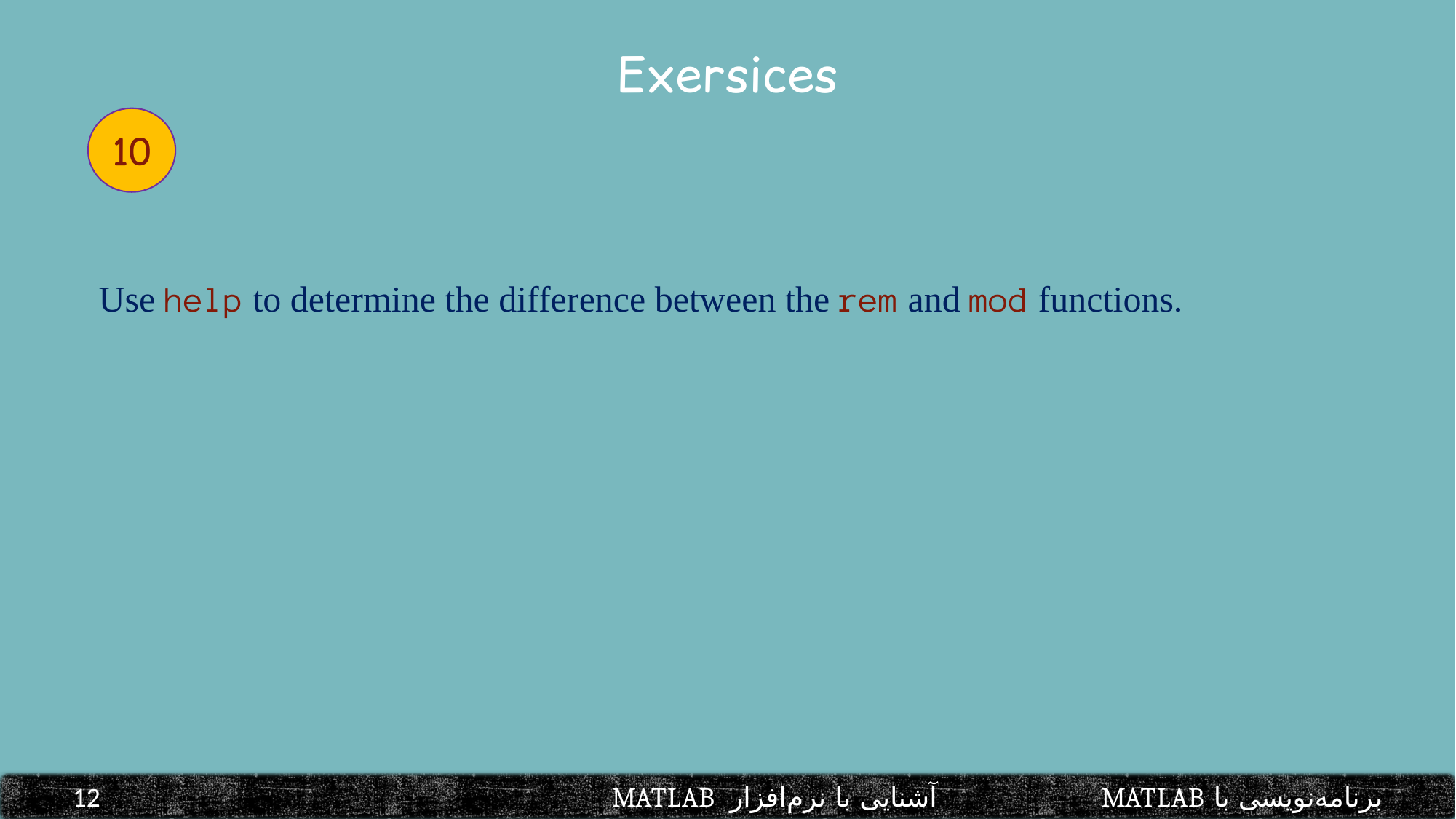

Exersices
10
Use help to determine the difference between the rem and mod functions.
برنامه‌نویسی با MATLAB			 آشنایی با نرم‌افزار MATLAB 					12